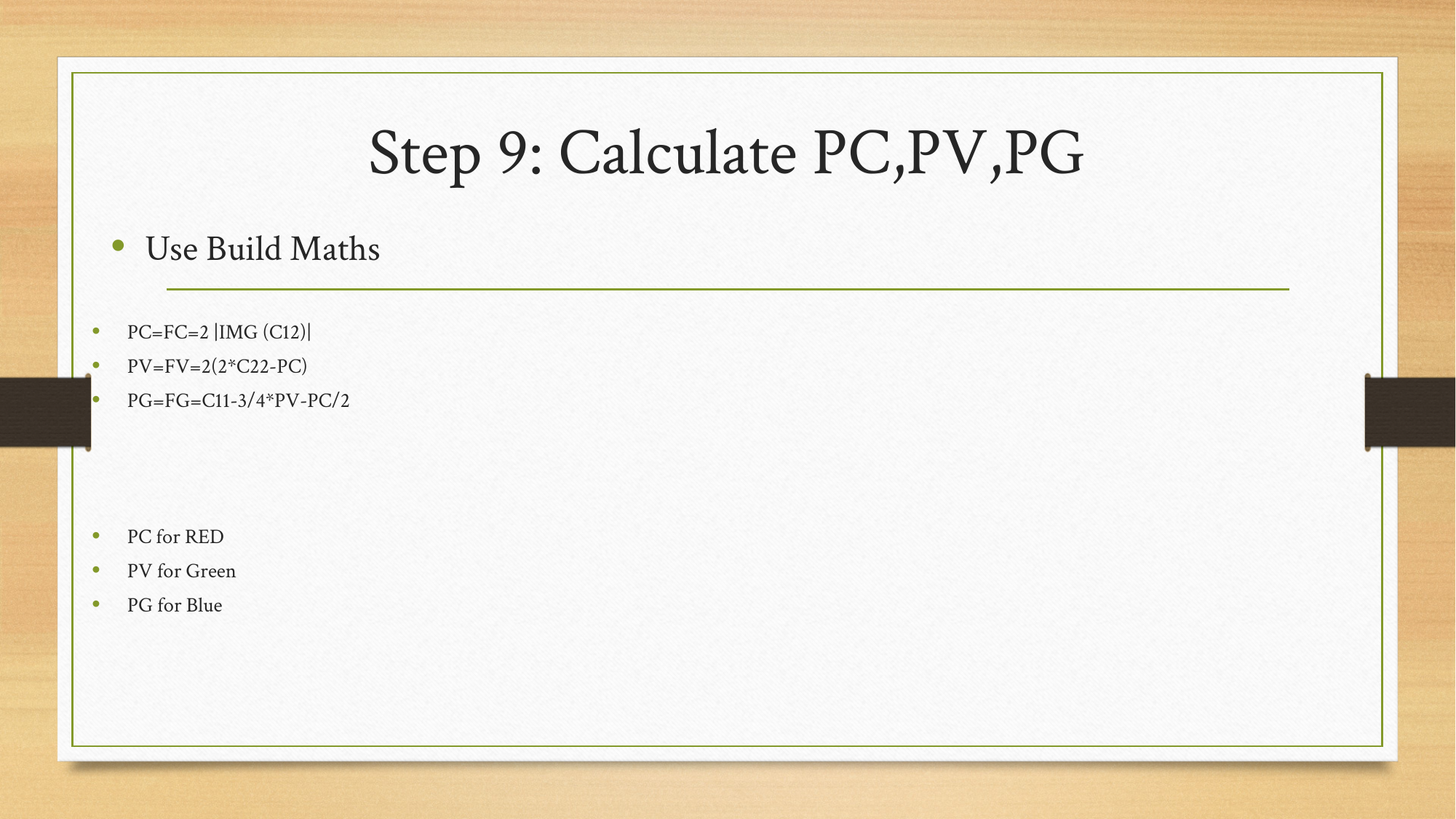

# Step 9: Calculate PC,PV,PG
Use Build Maths
PC=FC=2 |IMG (C12)|
PV=FV=2(2*C22-PC)
PG=FG=C11-3/4*PV-PC/2

PC for RED
PV for Green
PG for Blue